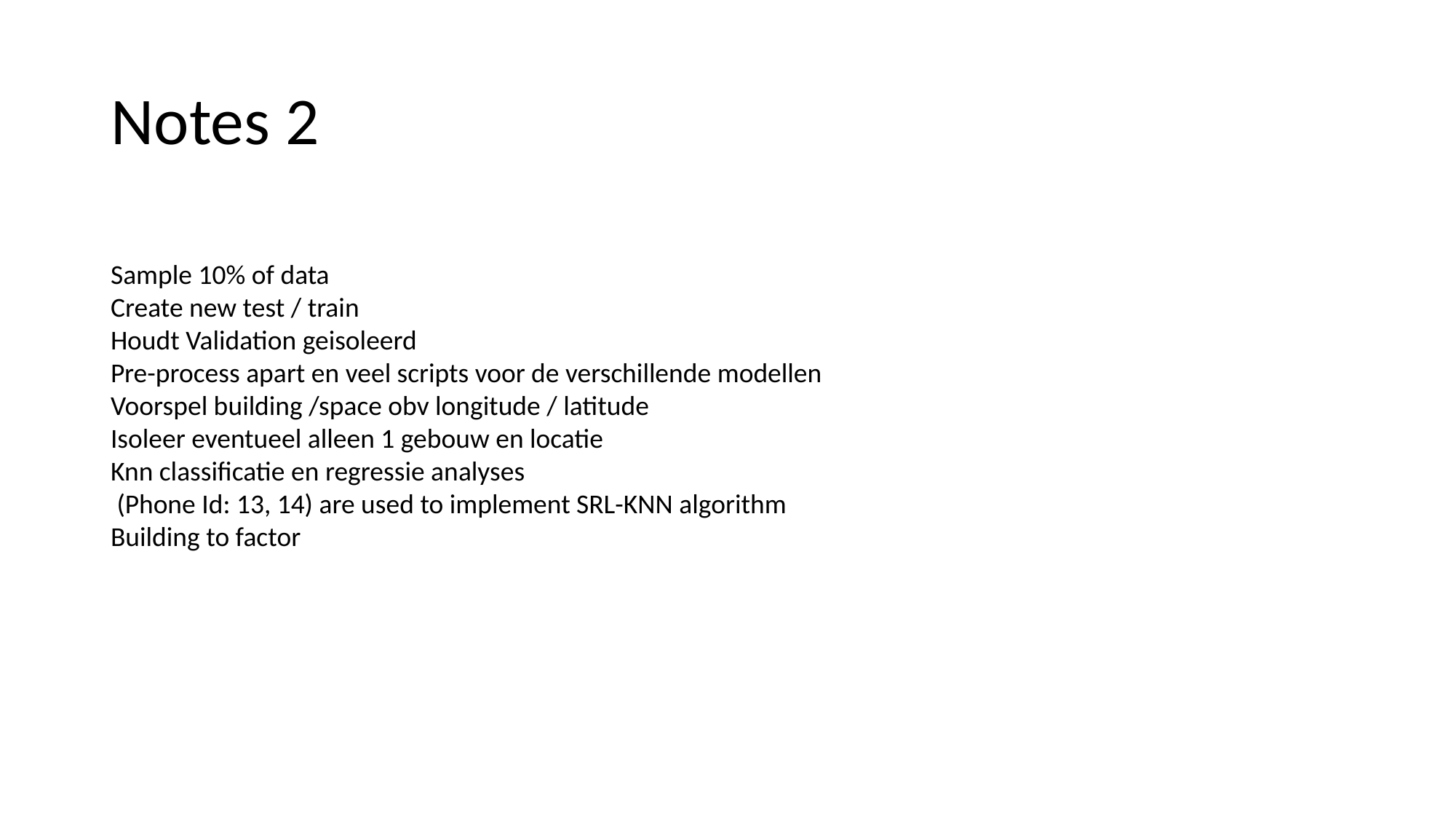

# Notes 2
Sample 10% of data
Create new test / train
Houdt Validation geisoleerd
Pre-process apart en veel scripts voor de verschillende modellen
Voorspel building /space obv longitude / latitude
Isoleer eventueel alleen 1 gebouw en locatie
Knn classificatie en regressie analyses
 (Phone Id: 13, 14) are used to implement SRL-KNN algorithm
Building to factor